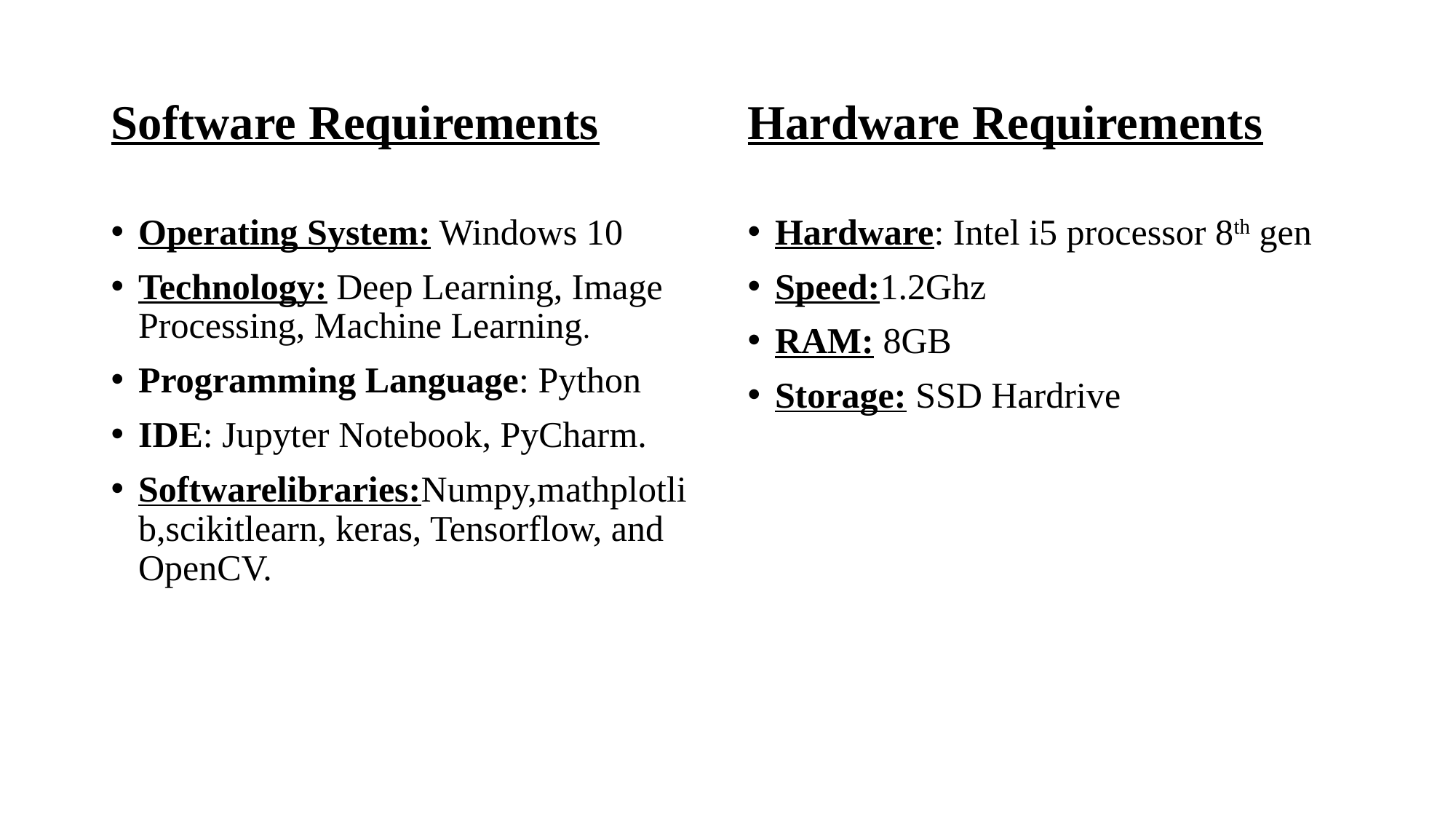

Software Requirements
Hardware Requirements
Operating System: Windows 10
Technology: Deep Learning, Image Processing, Machine Learning.
Programming Language: Python
IDE: Jupyter Notebook, PyCharm.
Softwarelibraries:Numpy,mathplotlib,scikitlearn, keras, Tensorflow, and OpenCV.

Hardware: Intel i5 processor 8th gen
Speed:1.2Ghz
RAM: 8GB
Storage: SSD Hardrive